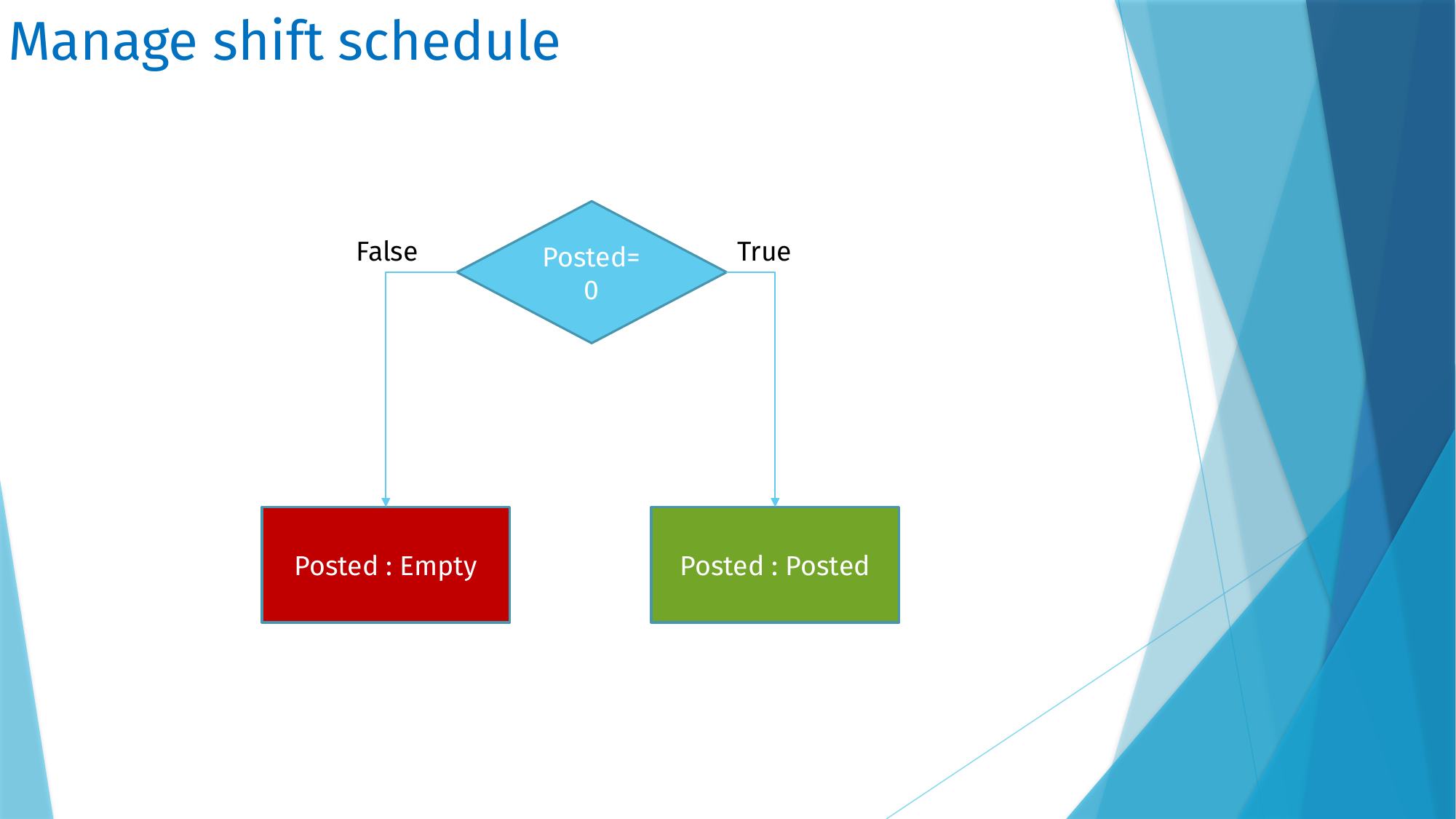

Manage shift schedule
Posted=0
False
True
Posted : Posted
Posted : Empty